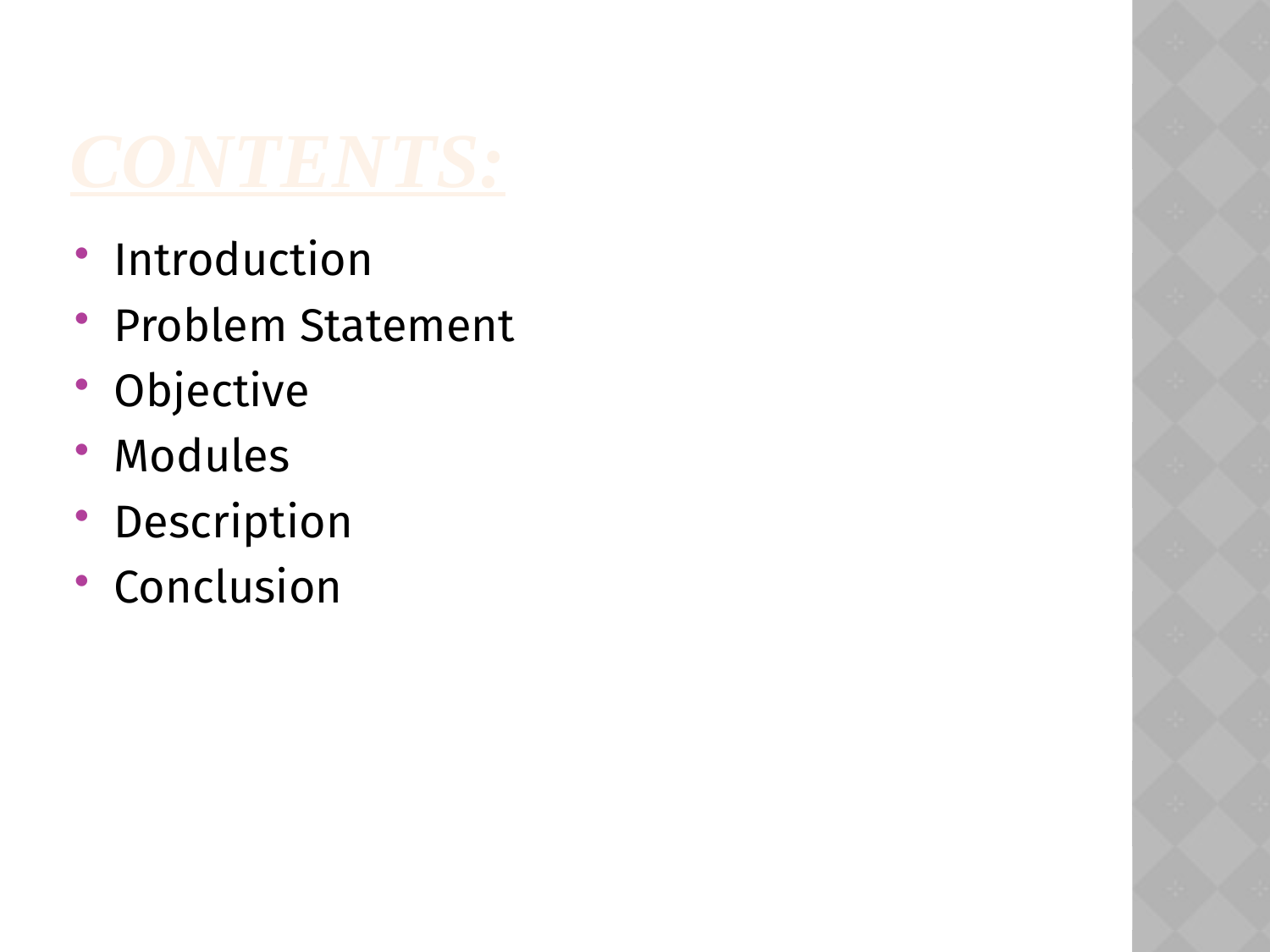

Contents:
Introduction
Problem Statement
Objective
Modules
Description
Conclusion